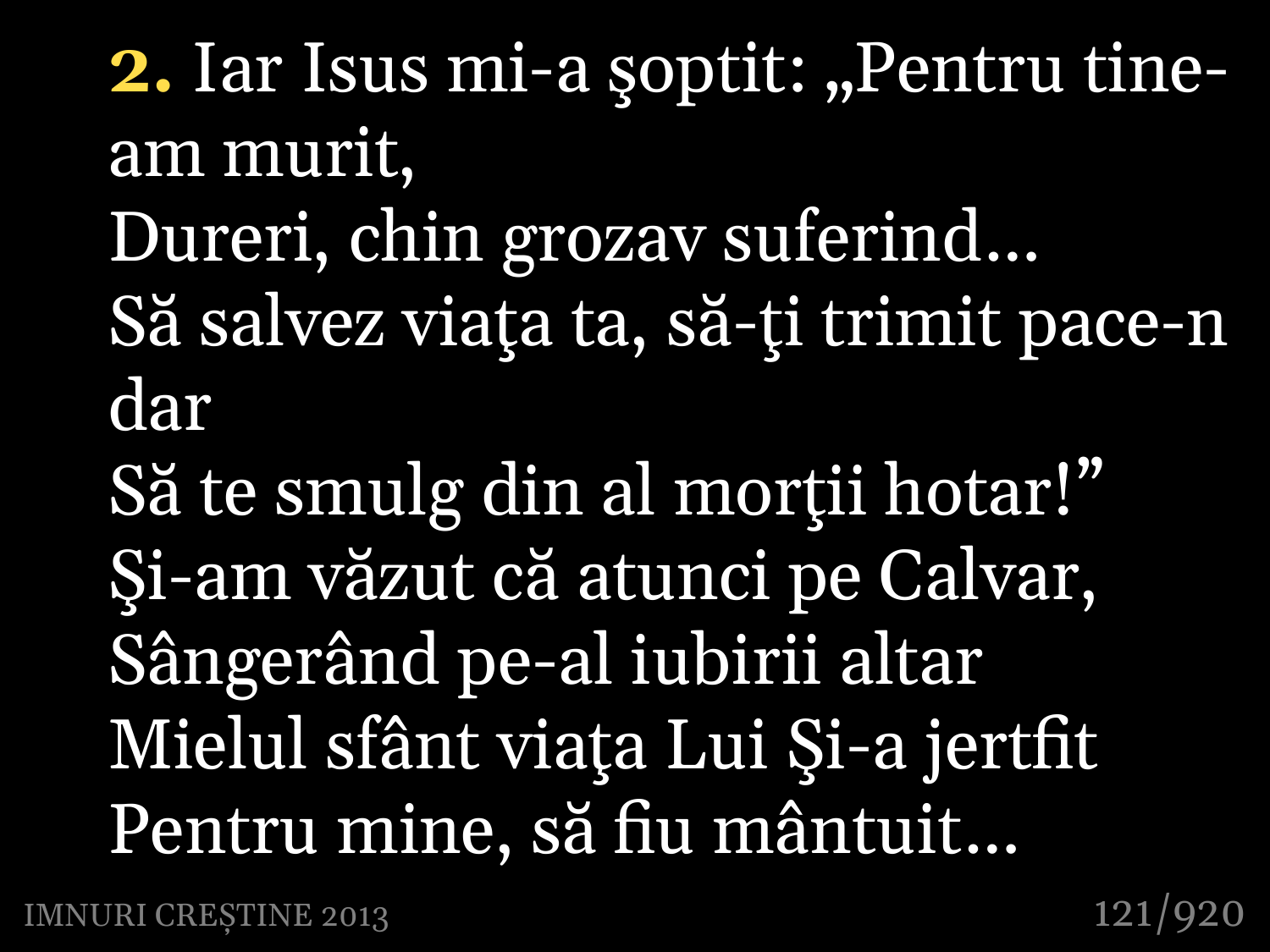

2. Iar Isus mi-a şoptit: „Pentru tine-am murit,
Dureri, chin grozav suferind…
Să salvez viaţa ta, să-ţi trimit pace-n dar
Să te smulg din al morţii hotar!”
Şi-am văzut că atunci pe Calvar,
Sângerând pe-al iubirii altar
Mielul sfânt viaţa Lui Şi-a jertfit
Pentru mine, să fiu mântuit…
121/920
IMNURI CREȘTINE 2013